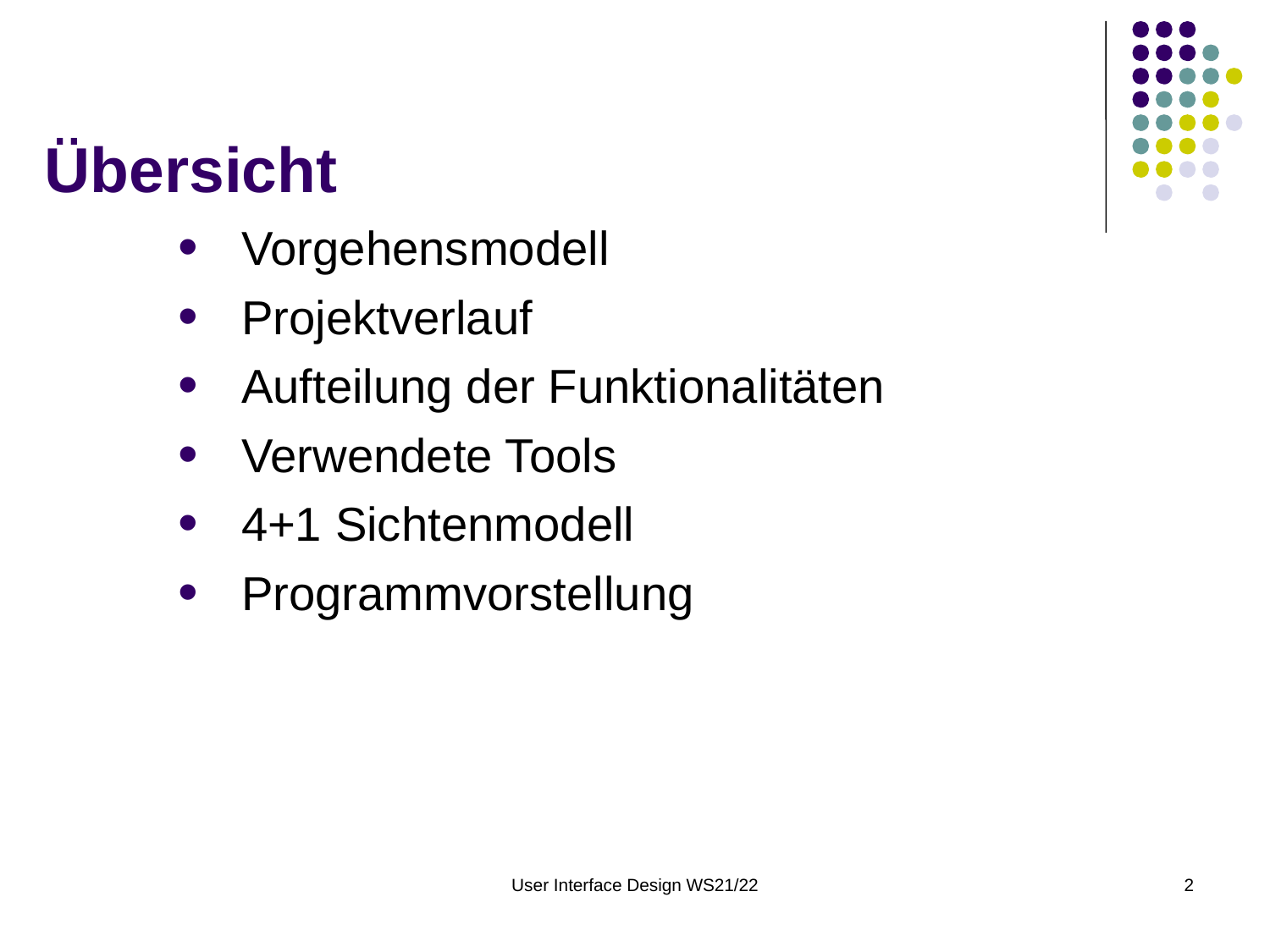

# Übersicht
Vorgehensmodell
Projektverlauf
Aufteilung der Funktionalitäten
Verwendete Tools
4+1 Sichtenmodell
Programmvorstellung

User Interface Design WS21/22
2